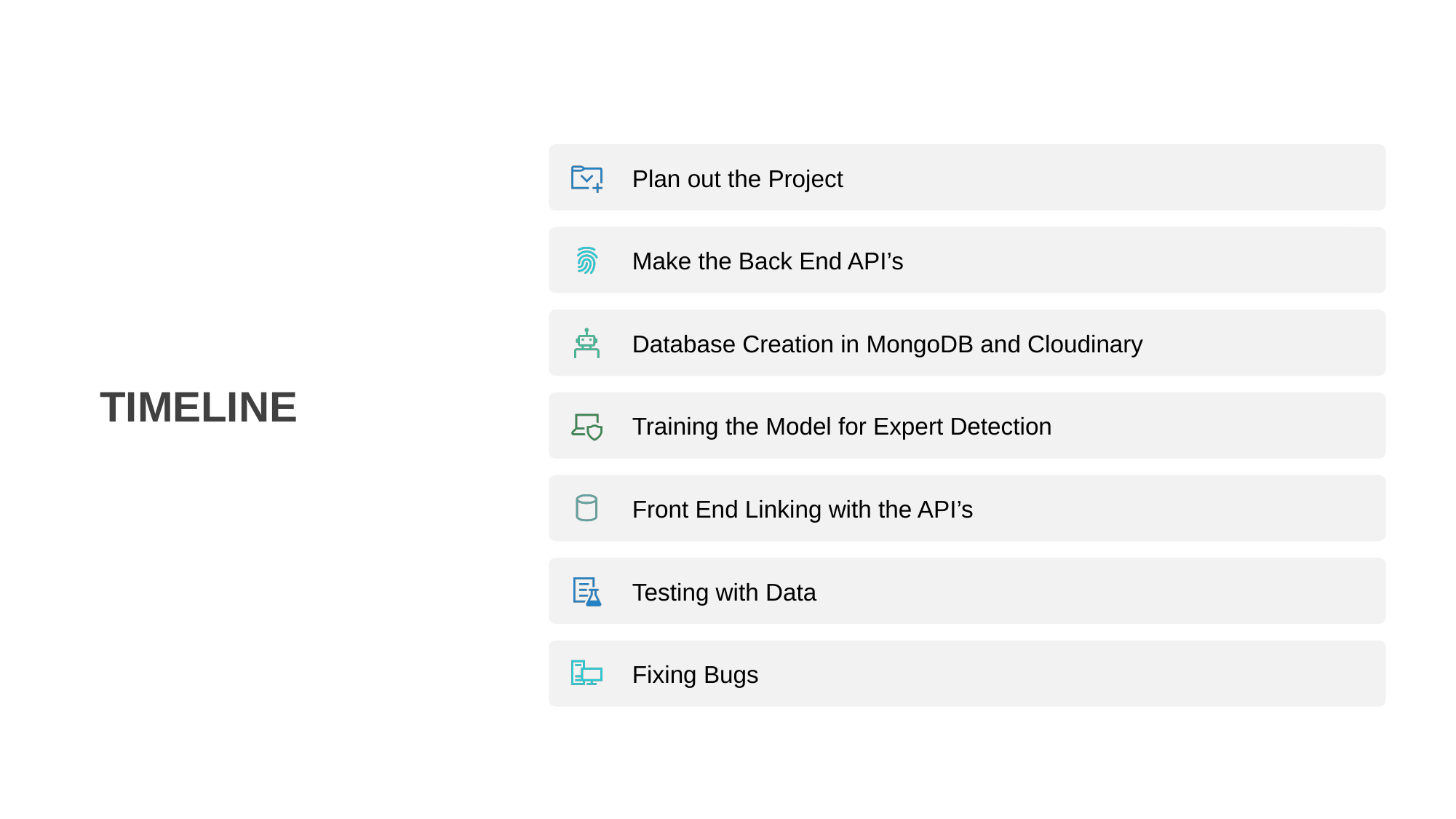

# Timeline
Plan out the Project
Make the Back End API’s
Database Creation in MongoDB and Cloudinary
Training the Model for Expert Detection
Front End Linking with the API’s
Testing with Data
Fixing Bugs